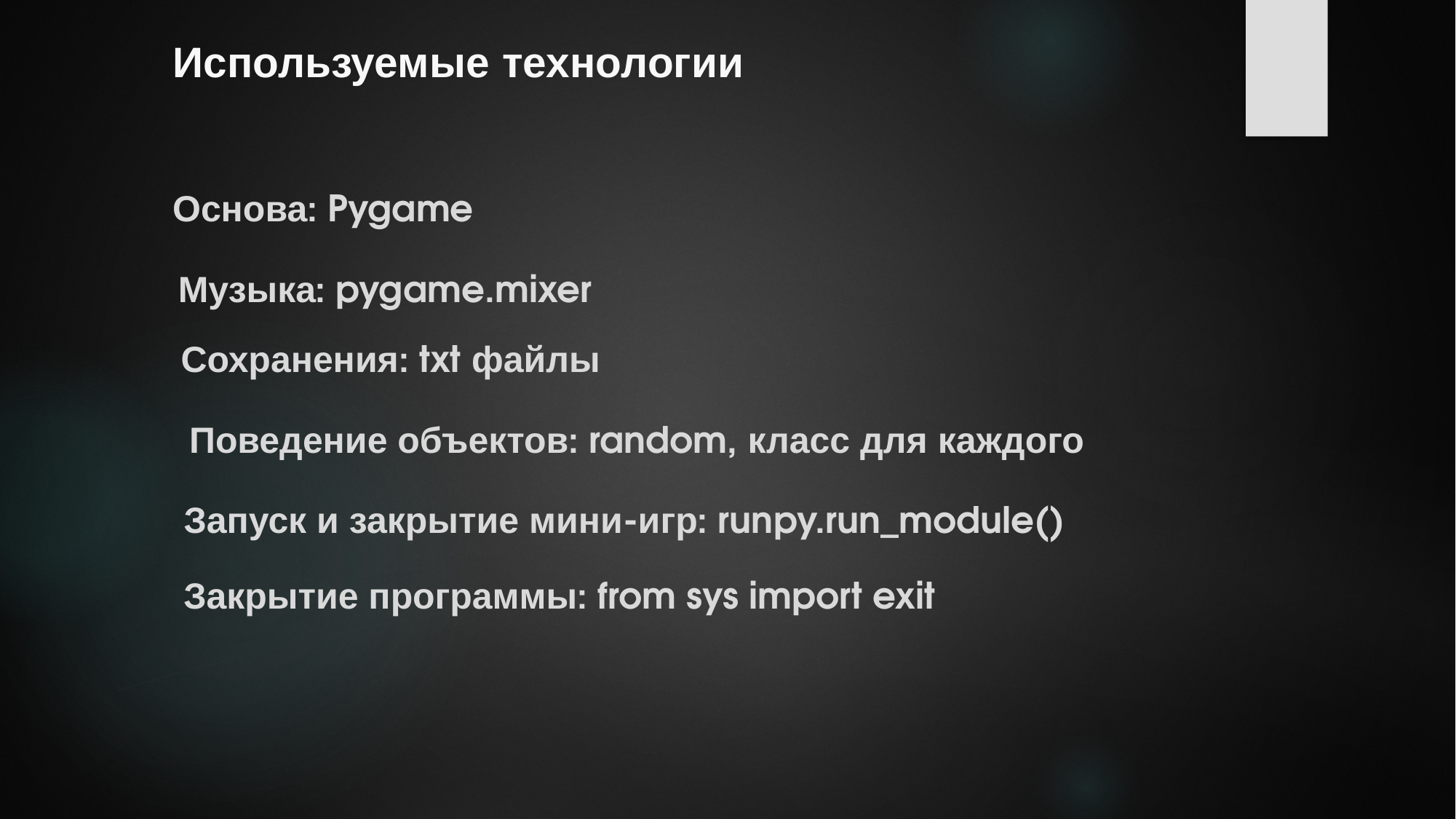

# Используемые технологии
Основа: Pygame
Музыка: pygame.mixer
Сохранения: txt файлы
Поведение объектов: random, класс для каждого
Запуск и закрытие мини-игр: runpy.run_module()
Закрытие программы: from sys import exit